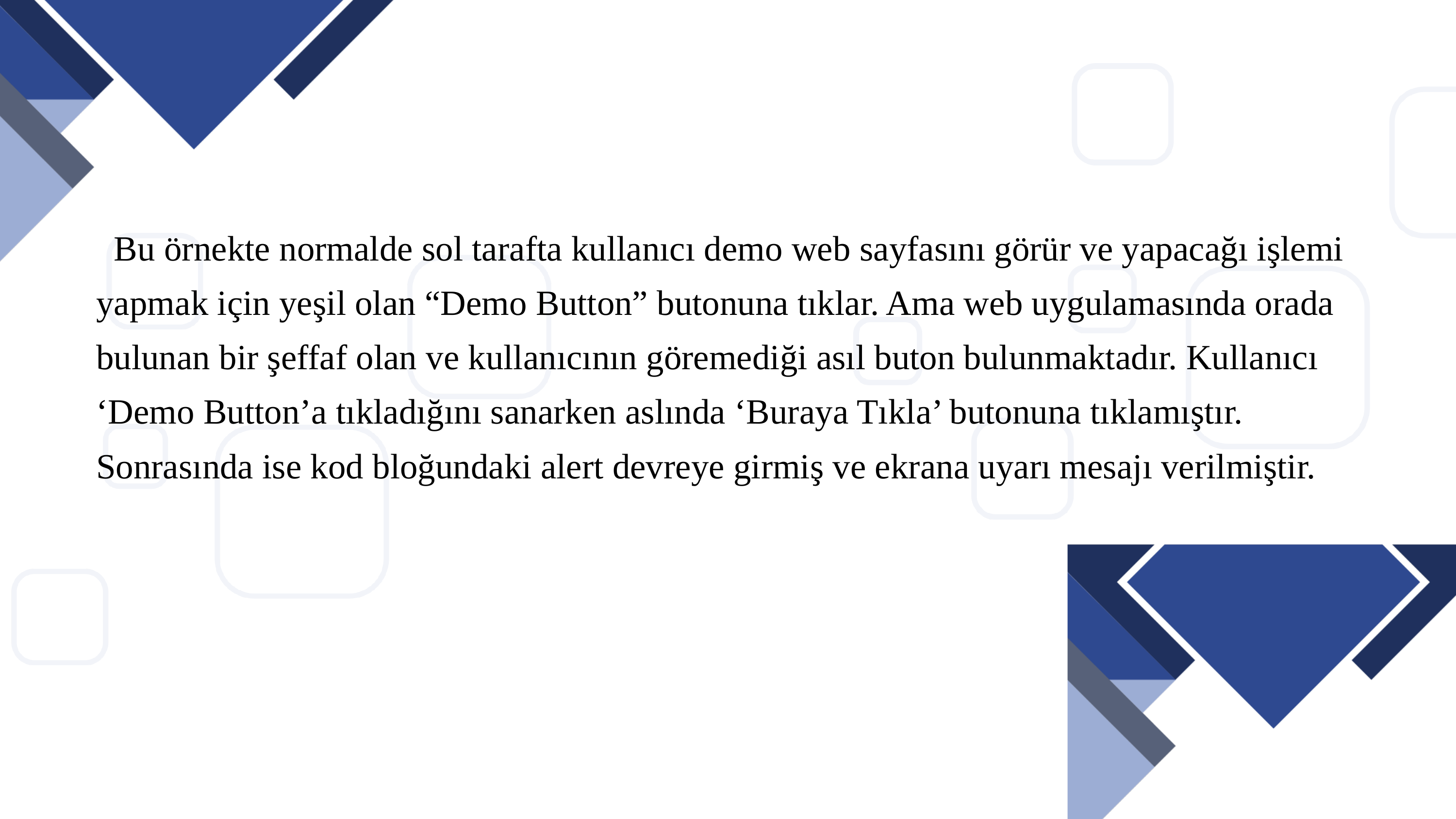

Bu örnekte normalde sol tarafta kullanıcı demo web sayfasını görür ve yapacağı işlemi yapmak için yeşil olan “Demo Button” butonuna tıklar. Ama web uygulamasında orada bulunan bir şeffaf olan ve kullanıcının göremediği asıl buton bulunmaktadır. Kullanıcı ‘Demo Button’a tıkladığını sanarken aslında ‘Buraya Tıkla’ butonuna tıklamıştır. Sonrasında ise kod bloğundaki alert devreye girmiş ve ekrana uyarı mesajı verilmiştir.